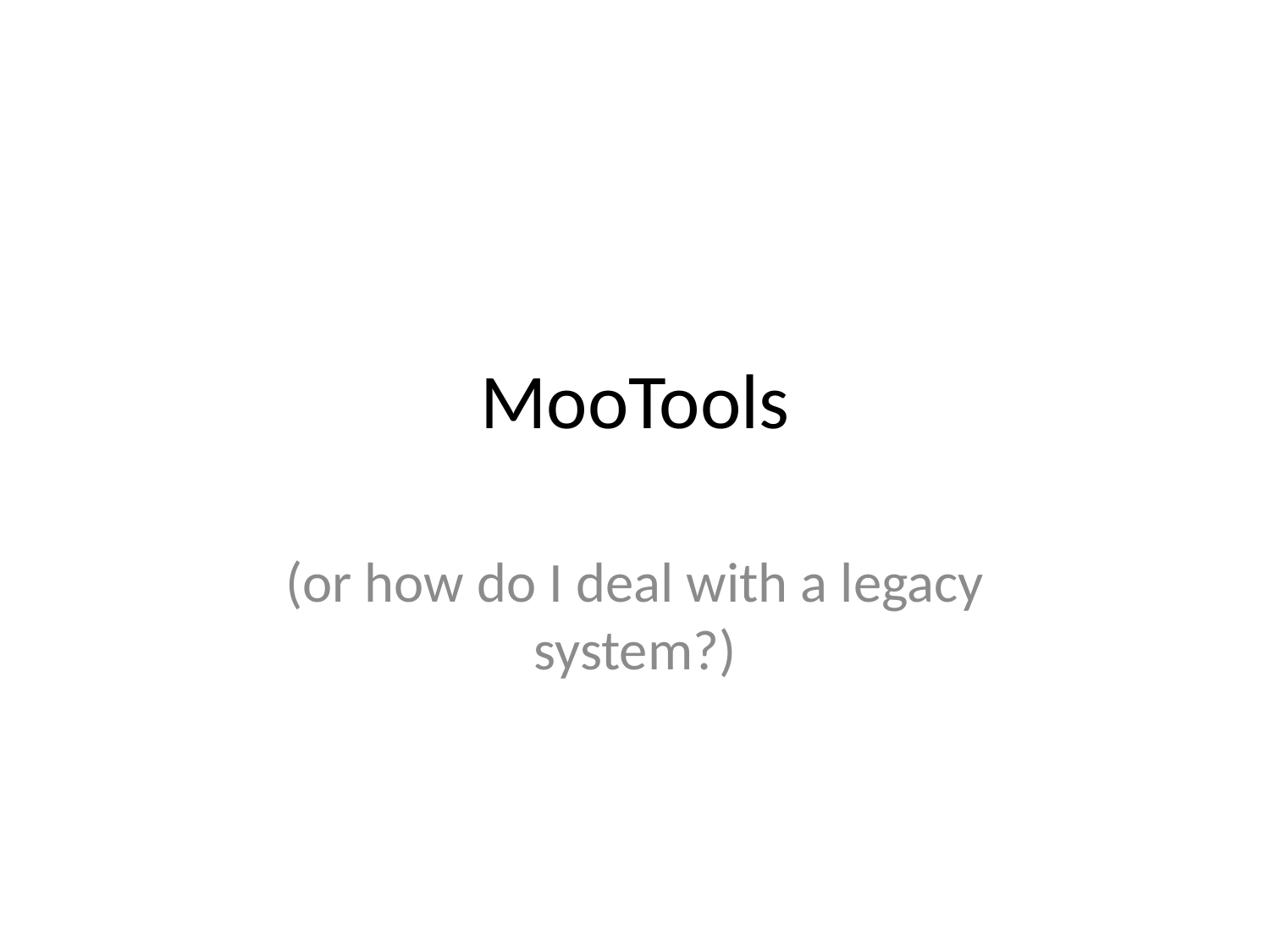

# MooTools
(or how do I deal with a legacy system?)